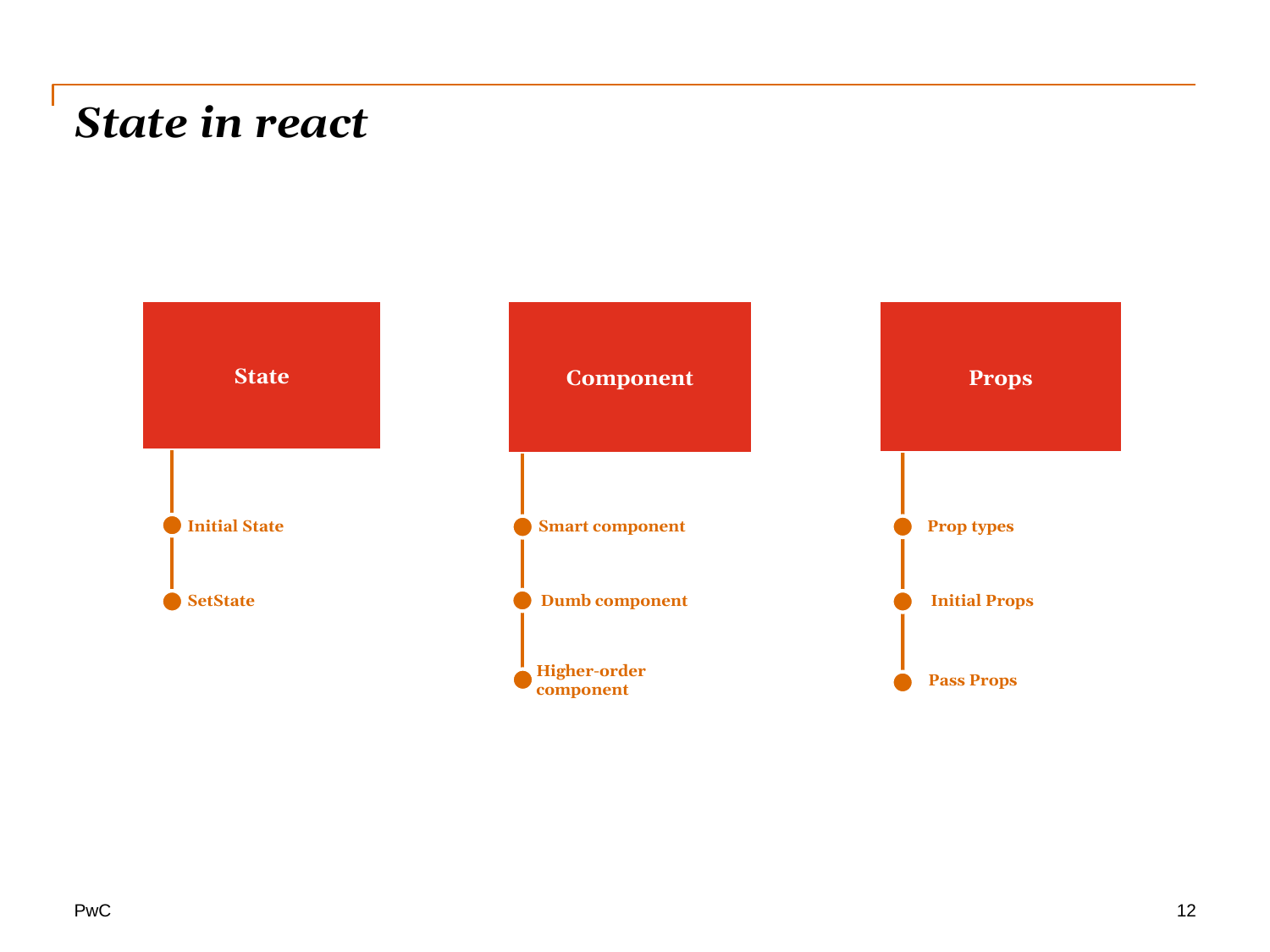

# State in react

Life cycle
ComponentWillUpdate

ComponentWillMount

Etc.

State
Initial State

SetState

Component
Smart component

Dumb component

Higher-order component

Props
Prop types

Initial Props

Pass Props

12